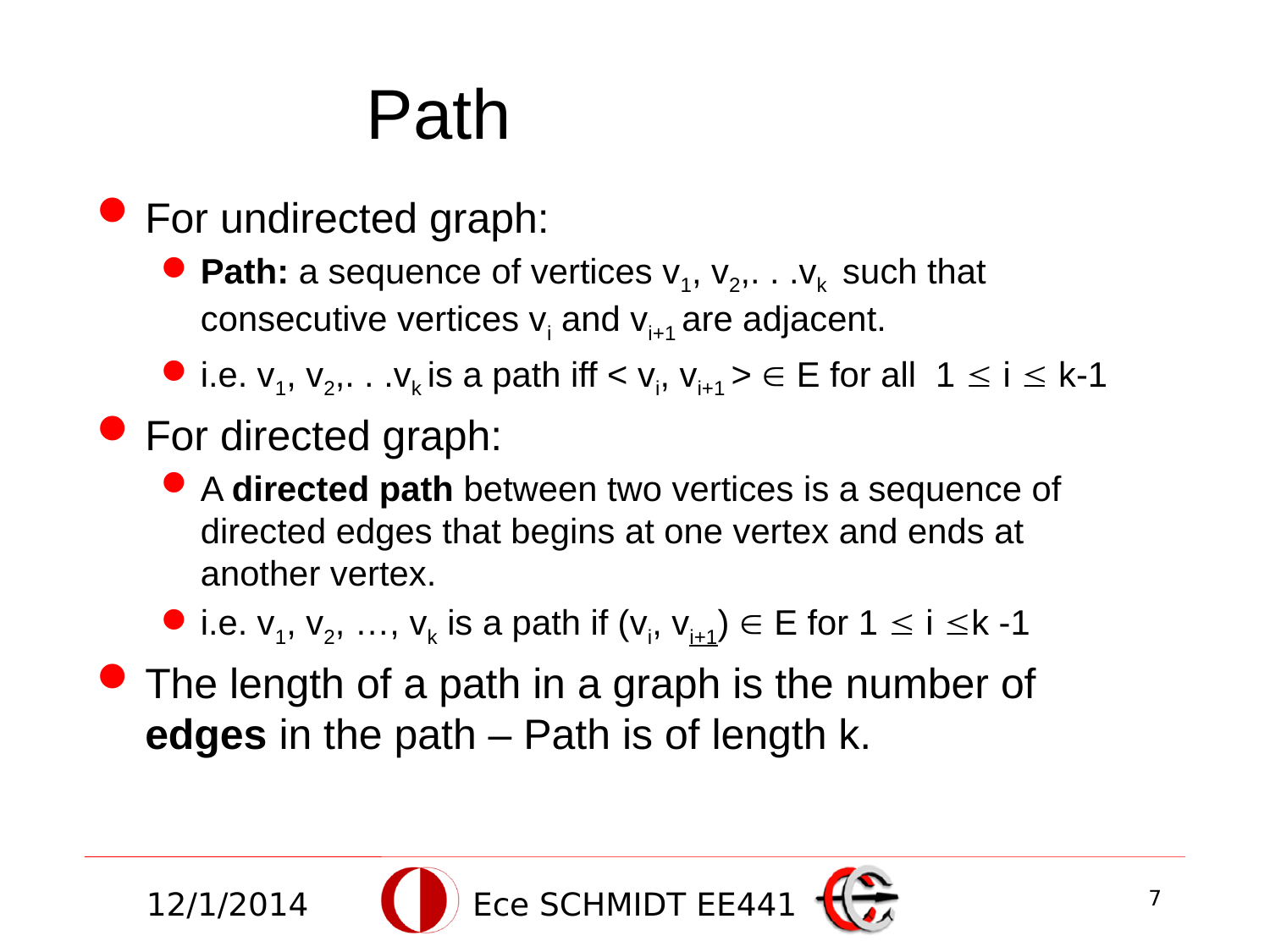

# Path

For undirected graph:
Path: a sequence of vertices v1, v2,. . .vk  such that consecutive vertices vi and vi+1 are adjacent.
i.e. v1, v2,. . .vk is a path iff < vi, vi+1 > ∈ E for all  1 ≤ i ≤ k-1
For directed graph:
A directed path between two vertices is a sequence of directed edges that begins at one vertex and ends at another vertex.
i.e. v1, v2, …, vk is a path if (vi, vi+1) ∈ E for 1 ≤ i ≤k -1
The length of a path in a graph is the number of edges in the path – Path is of length k.
12/1/2014
Ece SCHMIDT EE441
7